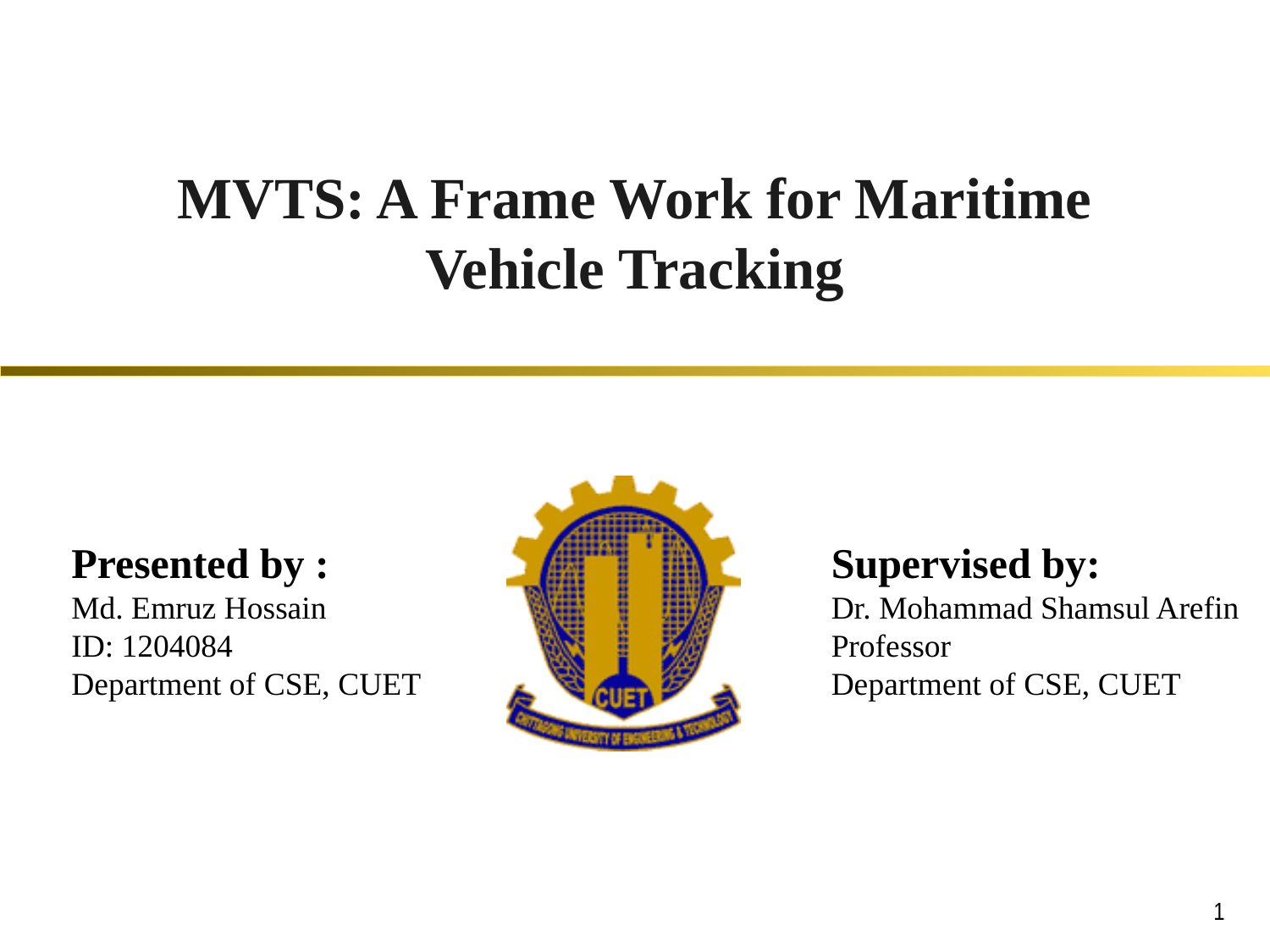

# MVTS: A Frame Work for Maritime Vehicle Tracking
Presented by :
Md. Emruz Hossain
ID: 1204084
Department of CSE, CUET
Supervised by:
Dr. Mohammad Shamsul Arefin
Professor
Department of CSE, CUET
1